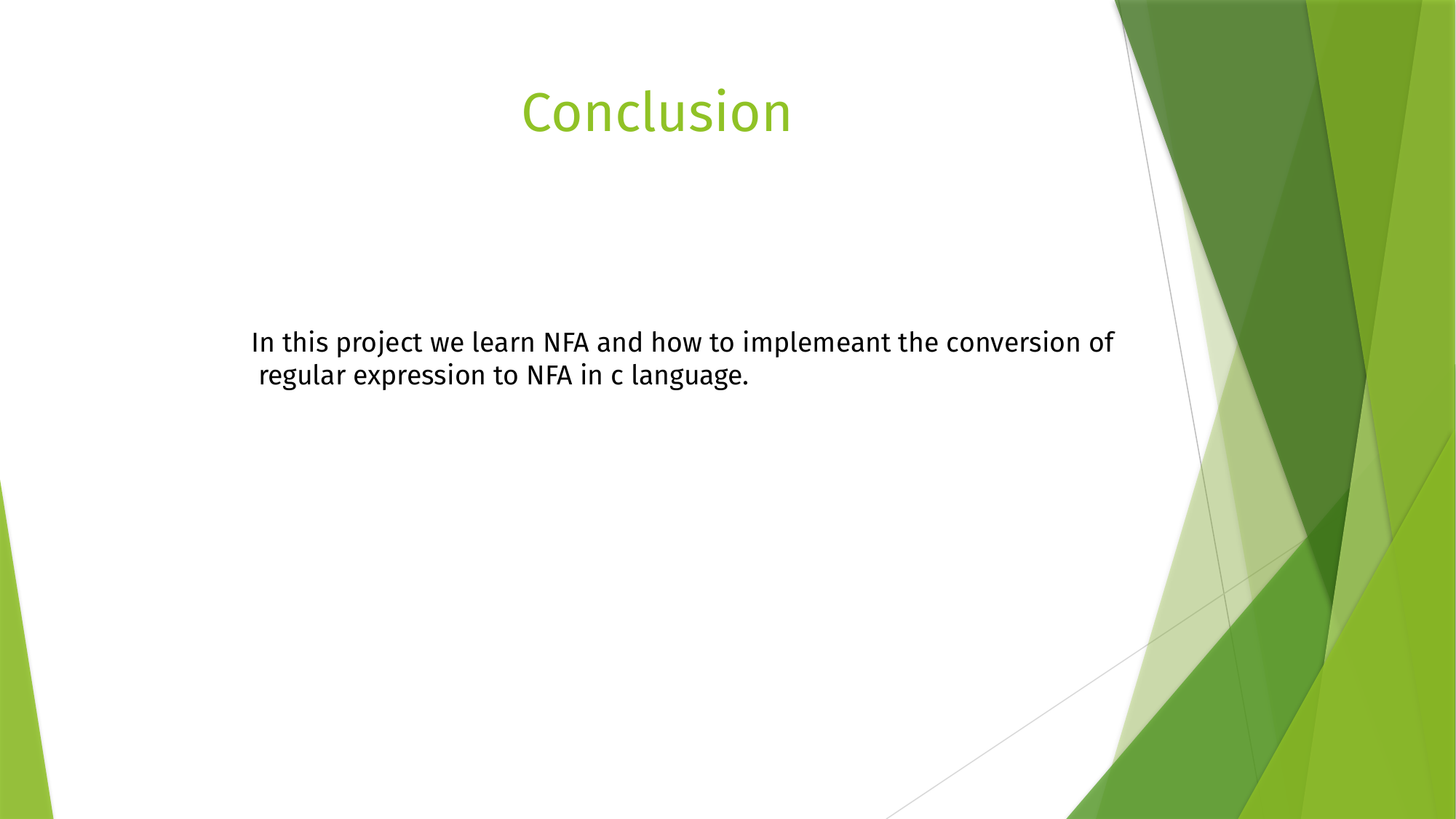

# Conclusion
In this project we learn NFA and how to implemeant the conversion of
 regular expression to NFA in c language.